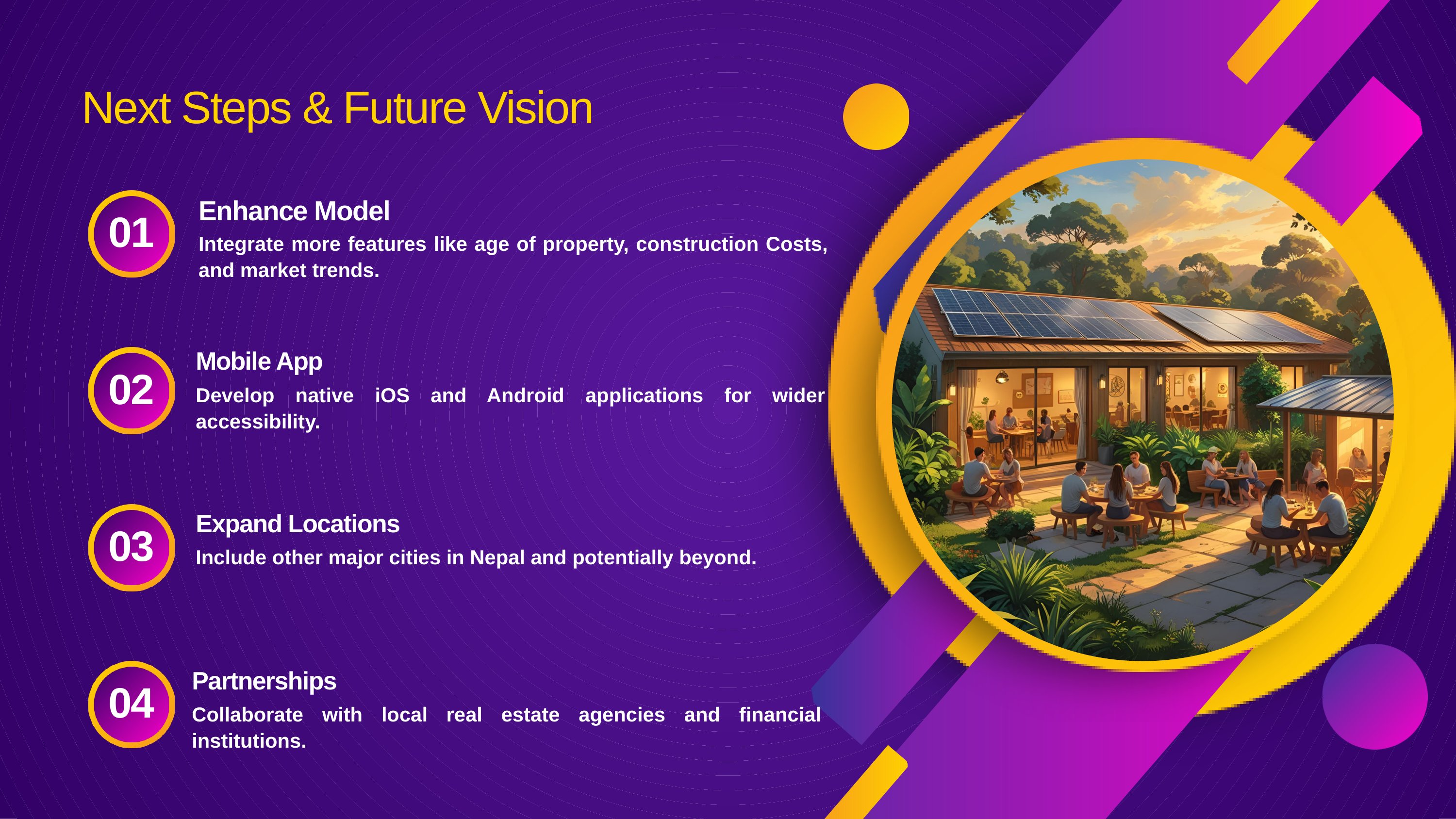

Next Steps & Future Vision

Enhance Model

01
Integrate more features like age of property, construction Costs, and market trends.
Mobile App

02
Develop native iOS and Android applications for wider accessibility.

Expand Locations

03
Include other major cities in Nepal and potentially beyond.

Partnerships

04
Collaborate with local real estate agencies and financial institutions.